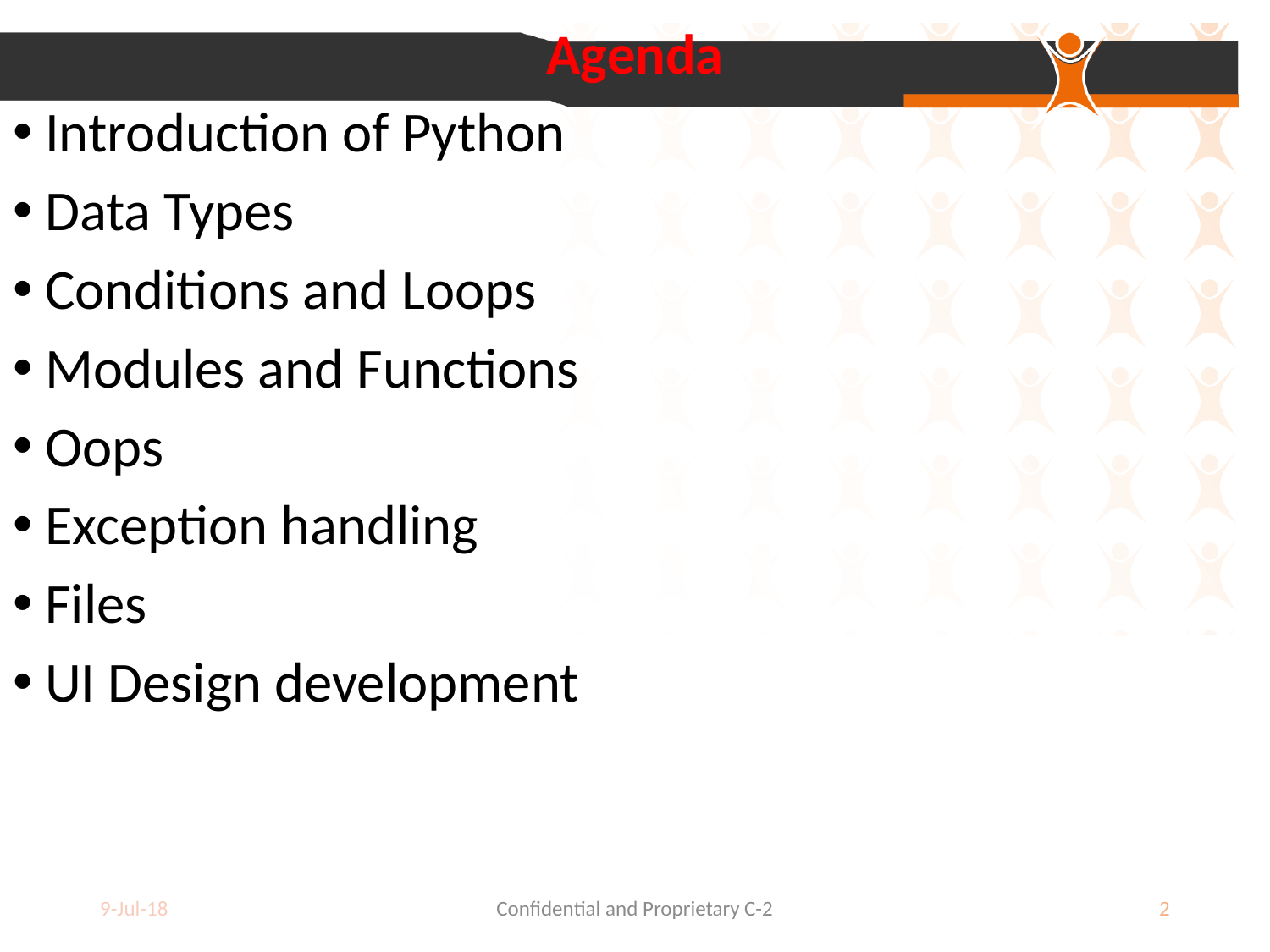

Agenda
Introduction of Python
Data Types
Conditions and Loops
Modules and Functions
Oops
Exception handling
Files
UI Design development
ING

9-Jul-18
Confidential and Proprietary C-2
2